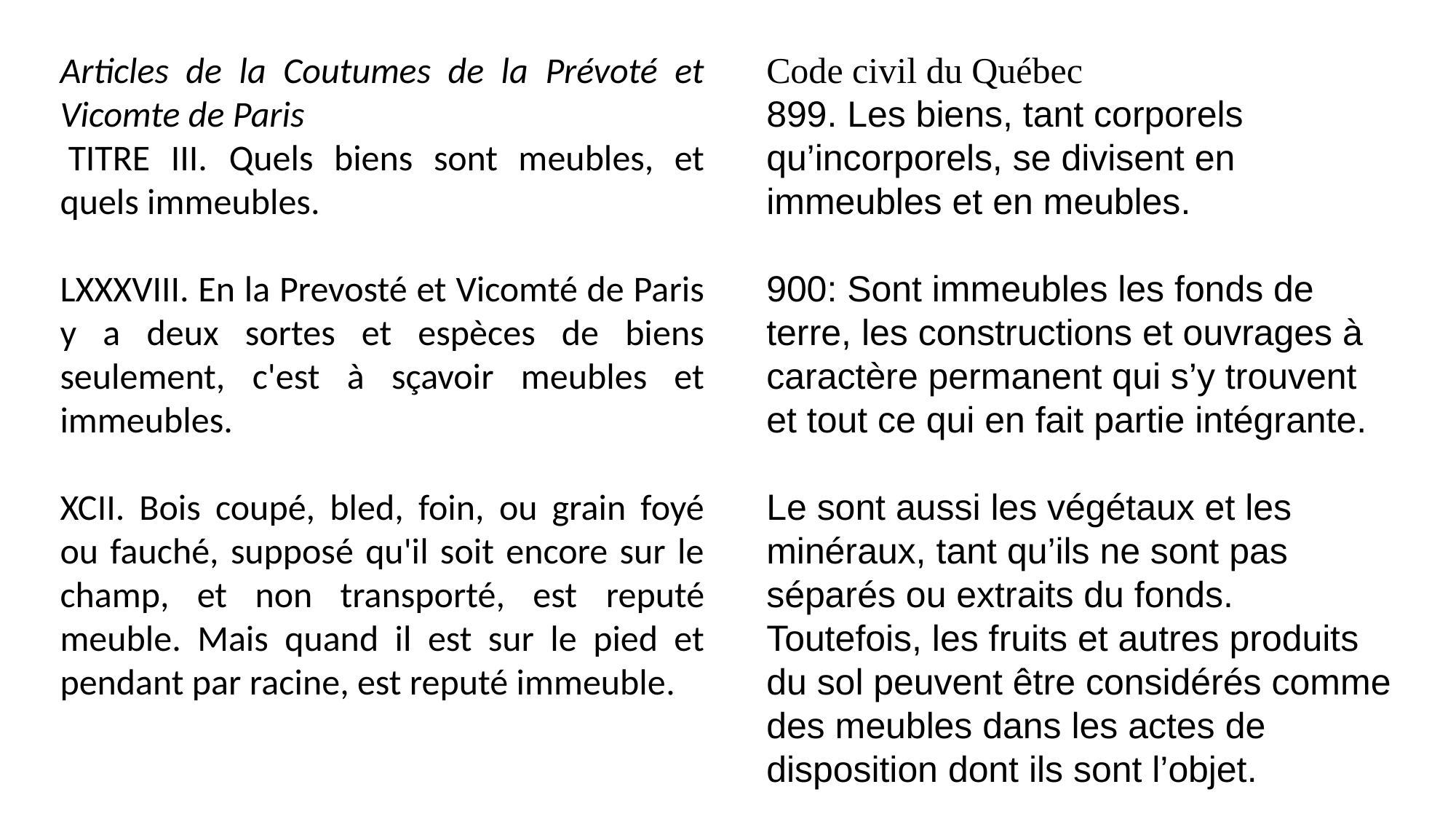

Code civil du Québec
899. Les biens, tant corporels qu’incorporels, se divisent en immeubles et en meubles.

900: Sont immeubles les fonds de terre, les constructions et ouvrages à caractère permanent qui s’y trouvent et tout ce qui en fait partie intégrante.

Le sont aussi les végétaux et les minéraux, tant qu’ils ne sont pas séparés ou extraits du fonds. Toutefois, les fruits et autres produits du sol peuvent être considérés comme des meubles dans les actes de disposition dont ils sont l’objet.
Articles de la Coutumes de la Prévoté et Vicomte de Paris
 TITRE III. Quels biens sont meubles, et quels immeubles.

LXXXVIII. En la Prevosté et Vicomté de Paris y a deux sortes et espèces de biens seulement, c'est à sçavoir meubles et immeubles.

XCII. Bois coupé, bled, foin, ou grain foyé ou fauché, supposé qu'il soit encore sur le champ, et non transporté, est reputé meuble. Mais quand il est sur le pied et pendant par racine, est reputé immeuble.